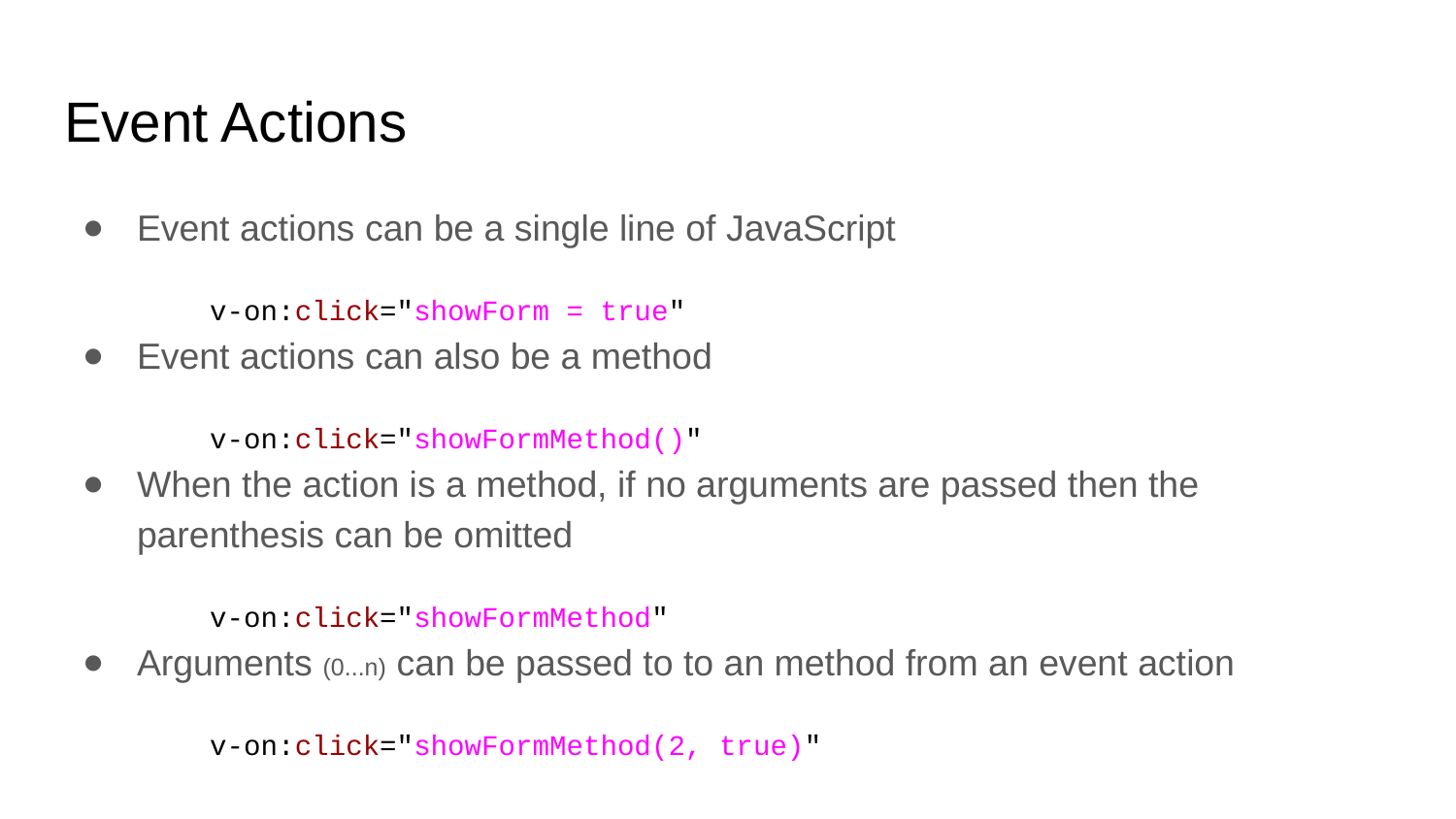

# Event Actions
Event actions can be a single line of JavaScript
v-on:click="showForm = true"
Event actions can also be a method
v-on:click="showFormMethod()"
When the action is a method, if no arguments are passed then the parenthesis can be omitted
v-on:click="showFormMethod"
Arguments (0...n) can be passed to to an method from an event action
v-on:click="showFormMethod(2, true)"